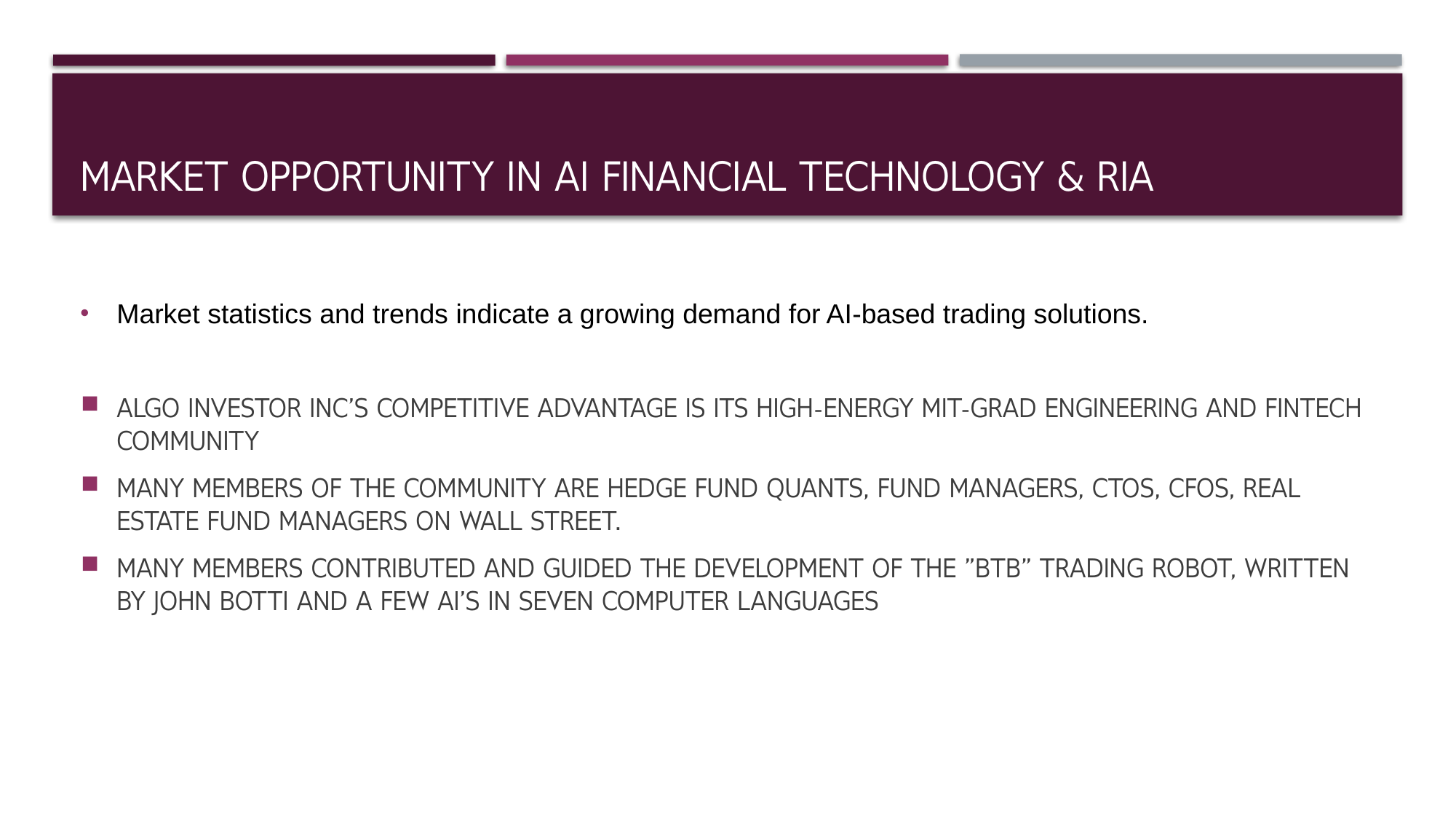

# MARKET OPPORTUNITY IN AI FINANCIAL TECHNOLOGY & RIA
Market statistics and trends indicate a growing demand for AI-based trading solutions.

ALGO INVESTOR INC’S COMPETITIVE ADVANTAGE IS ITS HIGH-ENERGY MIT-GRAD ENGINEERING AND FINTECH COMMUNITY
MANY MEMBERS OF THE COMMUNITY ARE HEDGE FUND QUANTS, FUND MANAGERS, CTOS, CFOS, REAL ESTATE FUND MANAGERS ON WALL STREET.
MANY MEMBERS CONTRIBUTED AND GUIDED THE DEVELOPMENT OF THE ”BTB” TRADING ROBOT, WRITTEN BY JOHN BOTTI AND A FEW AI’S IN SEVEN COMPUTER LANGUAGES